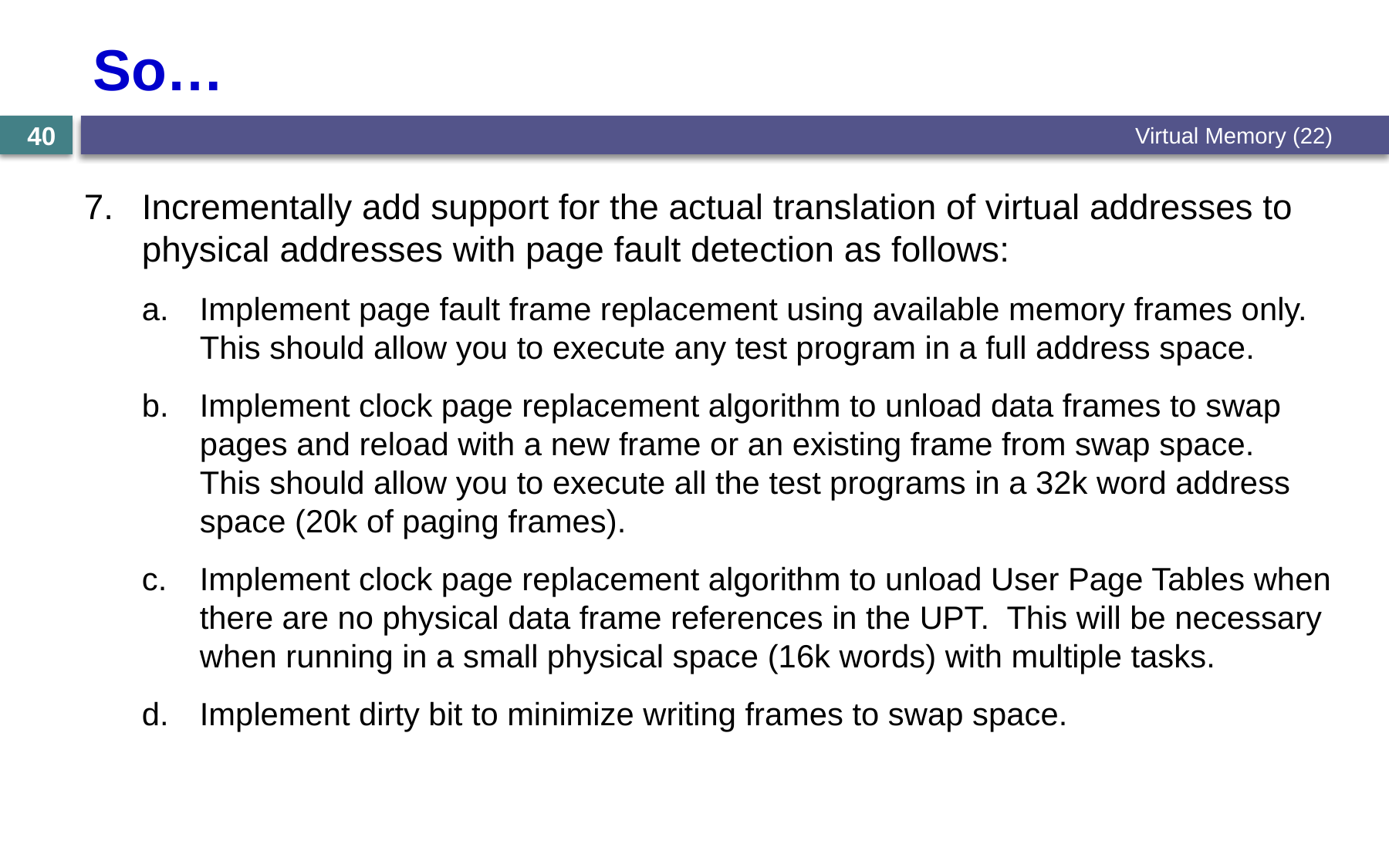

# So…
Virtual Memory (22)
40
Incrementally add support for the actual translation of virtual addresses to physical addresses with page fault detection as follows:
Implement page fault frame replacement using available memory frames only.  This should allow you to execute any test program in a full address space.
Implement clock page replacement algorithm to unload data frames to swap pages and reload with a new frame or an existing frame from swap space.  This should allow you to execute all the test programs in a 32k word address space (20k of paging frames).
Implement clock page replacement algorithm to unload User Page Tables when there are no physical data frame references in the UPT.  This will be necessary when running in a small physical space (16k words) with multiple tasks.
Implement dirty bit to minimize writing frames to swap space.